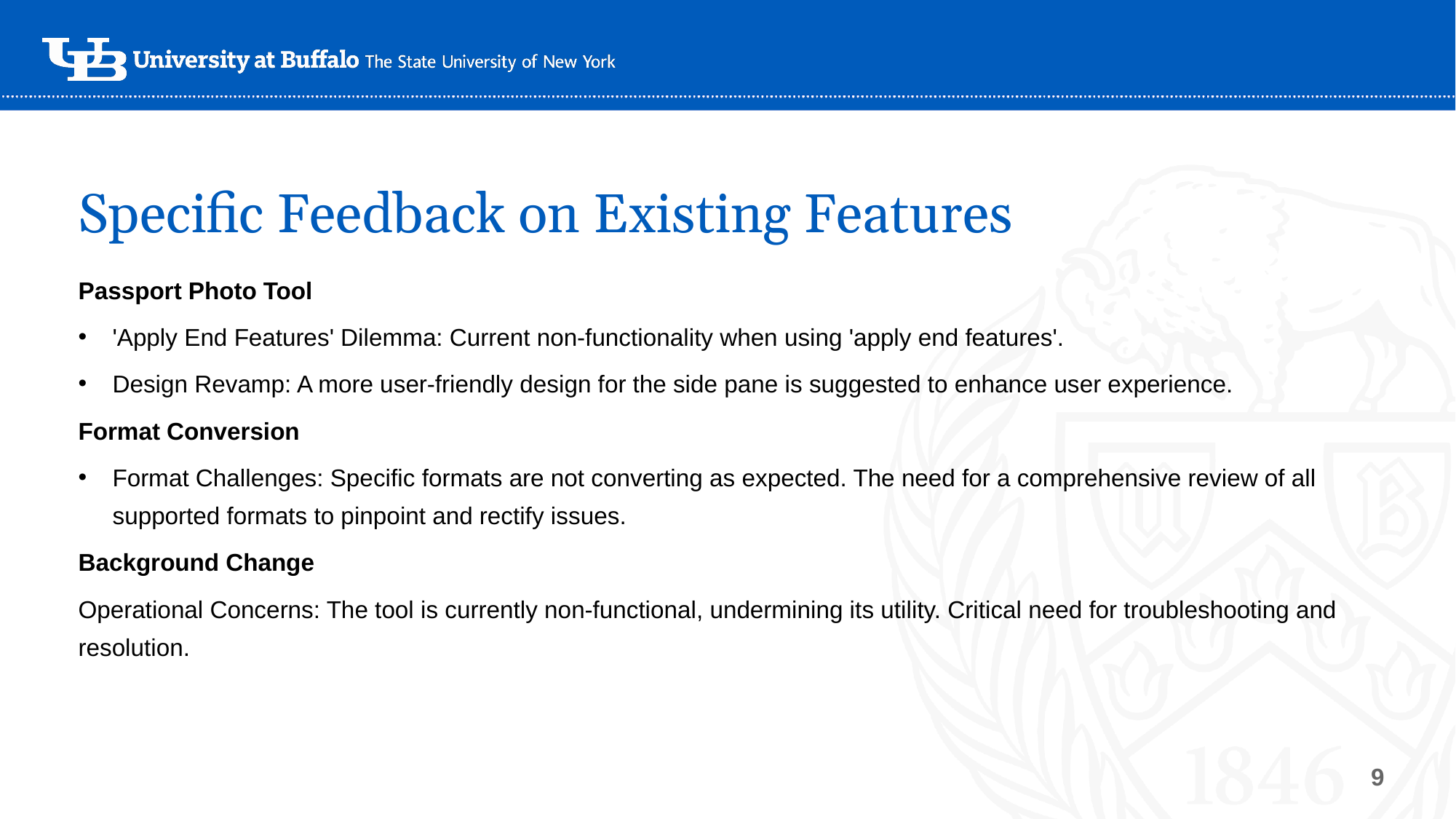

Specific Feedback on Existing Features
Passport Photo Tool
'Apply End Features' Dilemma: Current non-functionality when using 'apply end features'.
Design Revamp: A more user-friendly design for the side pane is suggested to enhance user experience.
Format Conversion
Format Challenges: Specific formats are not converting as expected. The need for a comprehensive review of all supported formats to pinpoint and rectify issues.
Background Change
Operational Concerns: The tool is currently non-functional, undermining its utility. Critical need for troubleshooting and resolution.

9